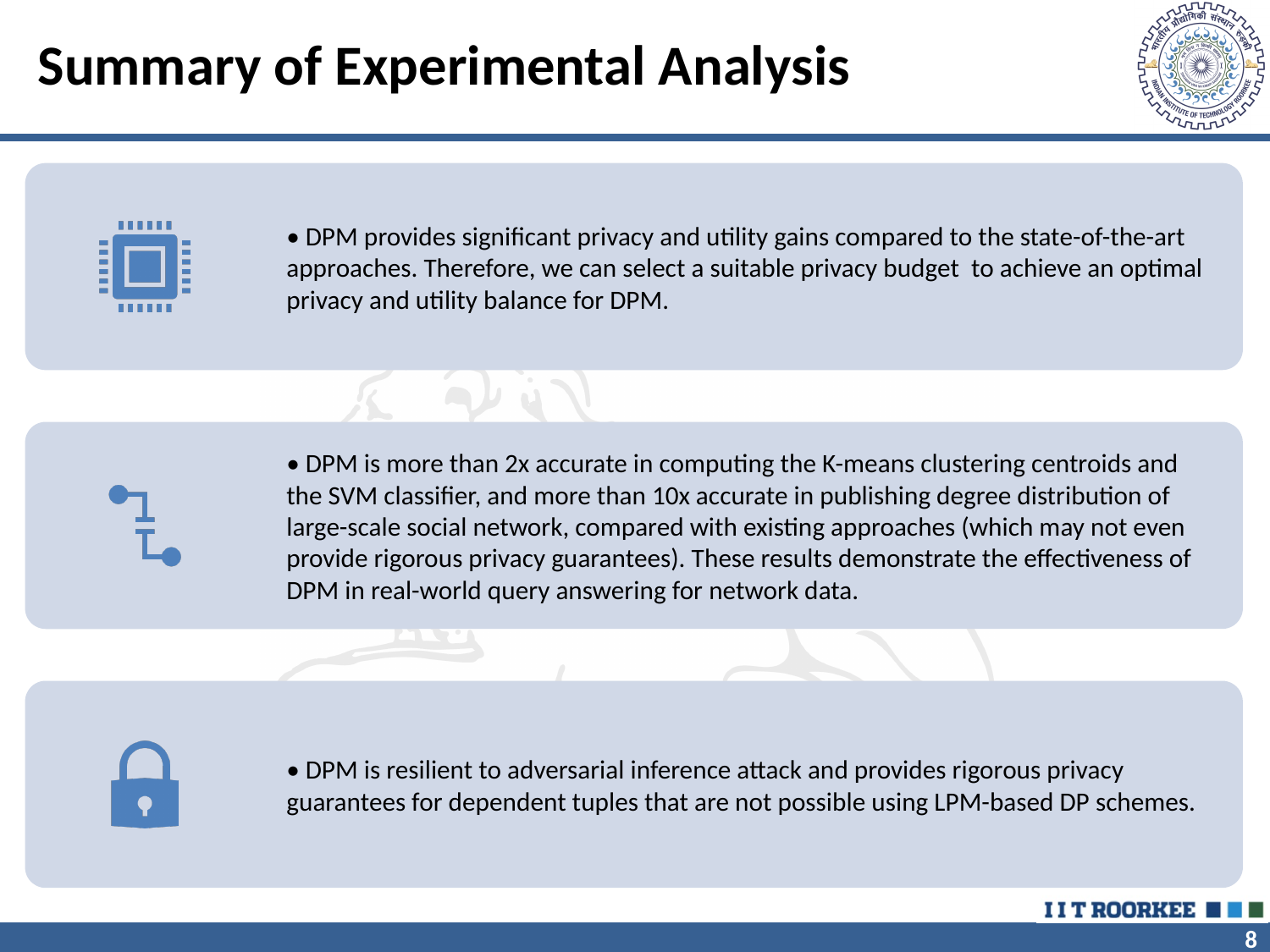

# Summary of Experimental Analysis
• DPM provides significant privacy and utility gains compared to the state-of-the-art approaches. Therefore, we can select a suitable privacy budget  to achieve an optimal privacy and utility balance for DPM.
• DPM is more than 2x accurate in computing the K-means clustering centroids and the SVM classifier, and more than 10x accurate in publishing degree distribution of large-scale social network, compared with existing approaches (which may not even provide rigorous privacy guarantees). These results demonstrate the effectiveness of DPM in real-world query answering for network data.
• DPM is resilient to adversarial inference attack and provides rigorous privacy guarantees for dependent tuples that are not possible using LPM-based DP schemes.